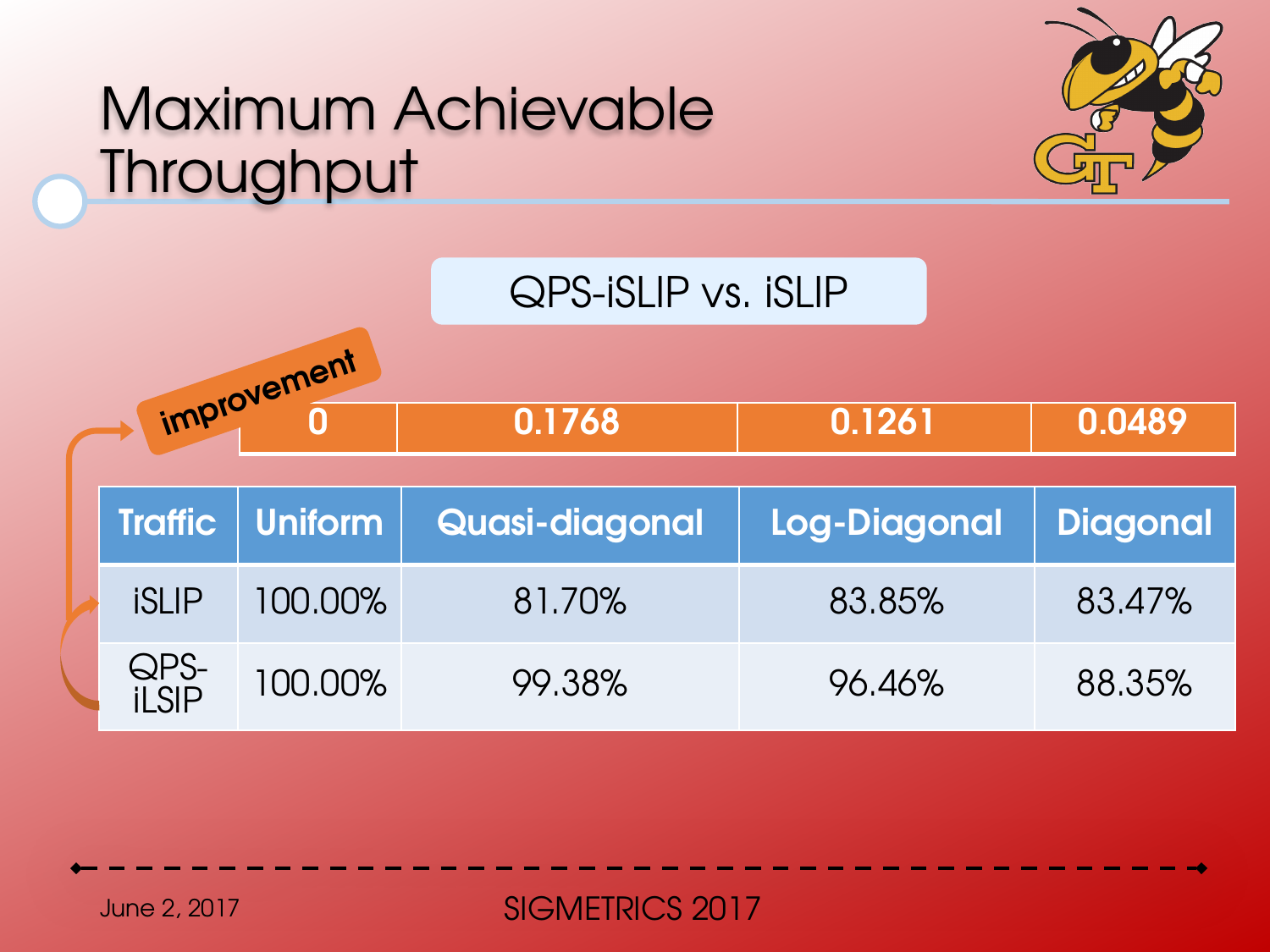

# Maximum Achievable Throughput
QPS-iSLIP vs. iSLIP
improvement
| 0 | 0.1768 | 0.1261 | 0.0489 |
| --- | --- | --- | --- |

| Traffic | Uniform | Quasi-diagonal | Log-Diagonal | Diagonal |
| --- | --- | --- | --- | --- |
| iSLIP | 100.00% | 81.70% | 83.85% | 83.47% |
| QPS-iLSIP | 100.00% | 99.38% | 96.46% | 88.35% |

June 2, 2017
SIGMETRICS 2017